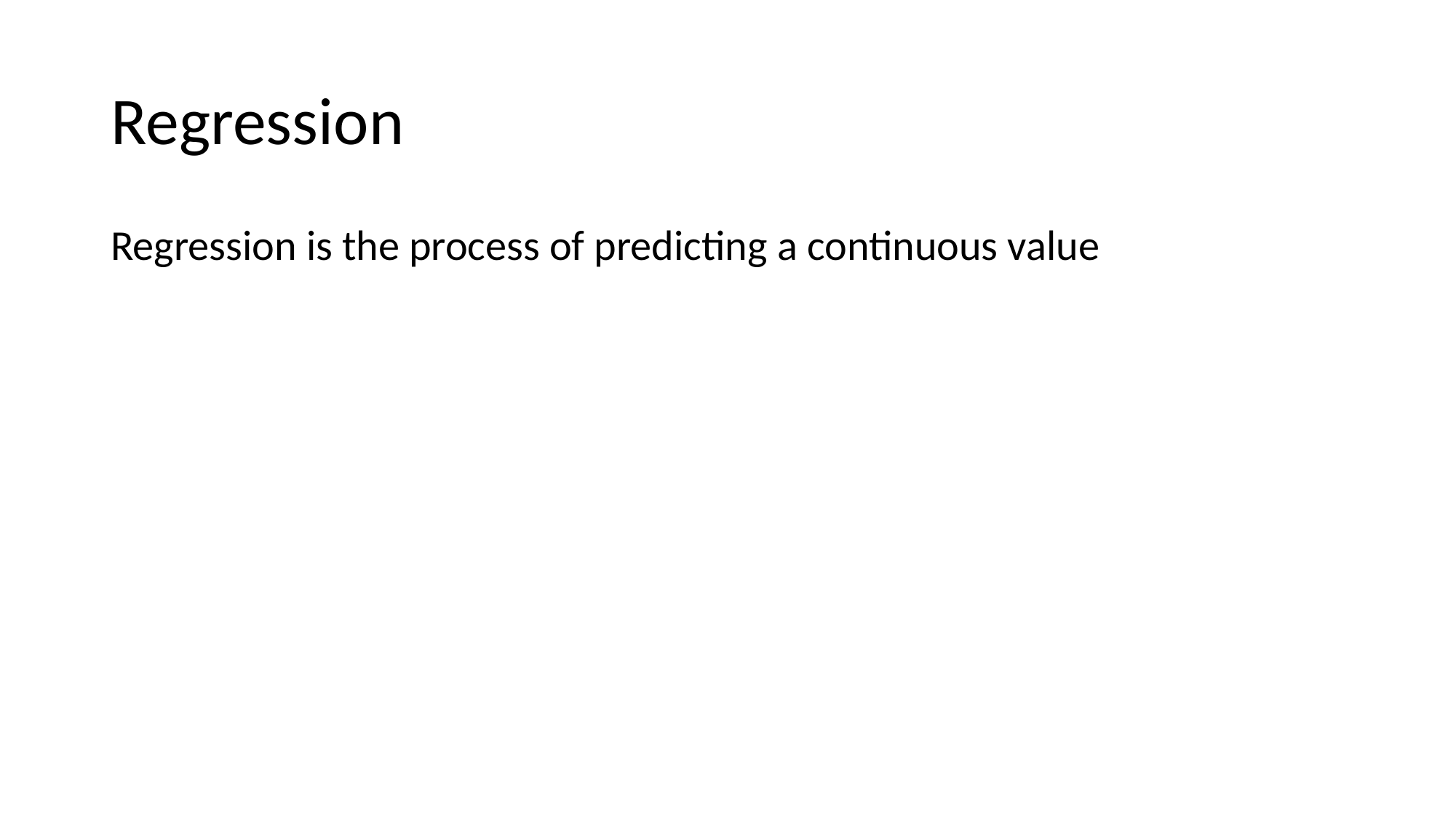

# Regression
Regression is the process of predicting a continuous value